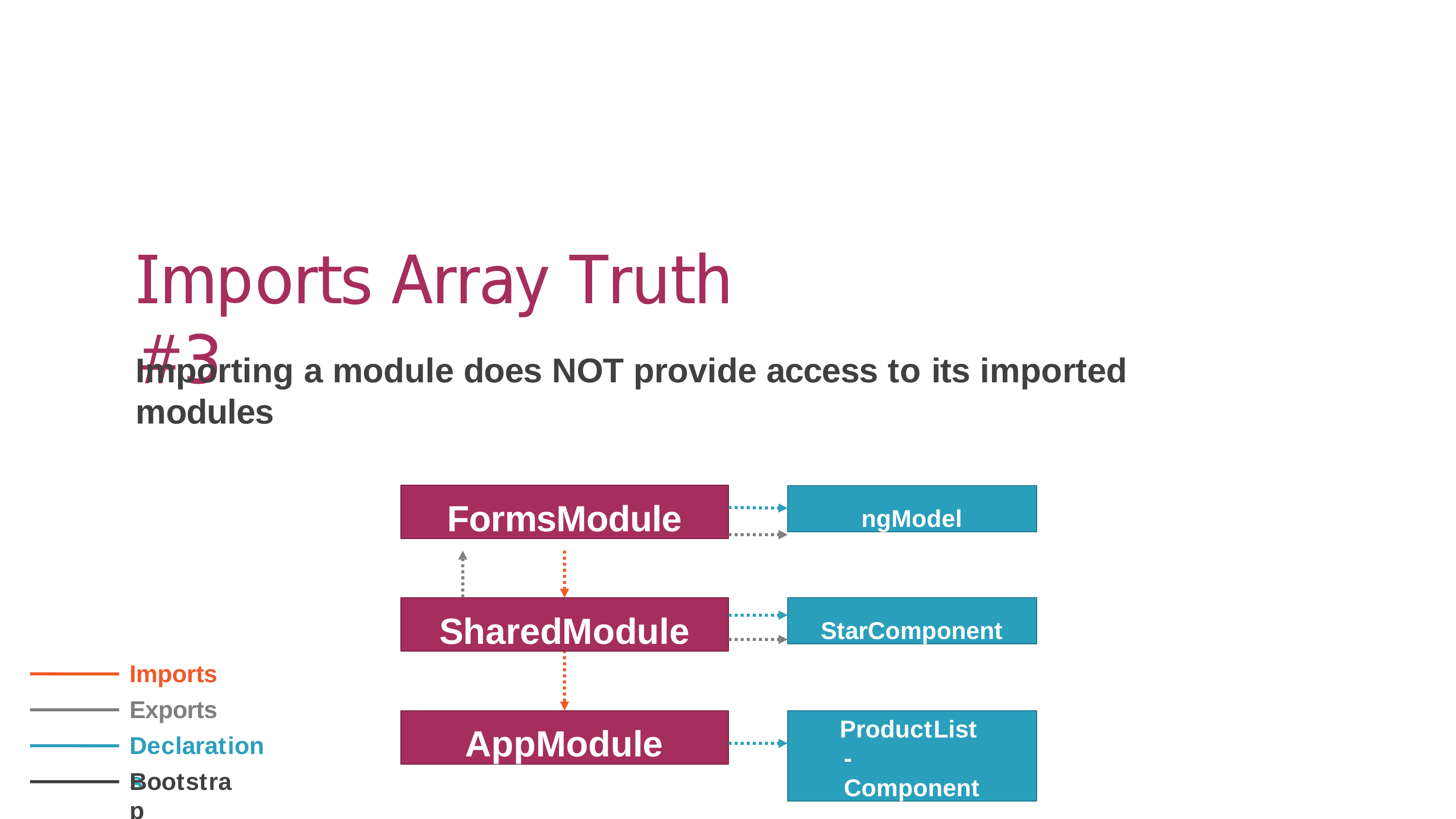

# Imports Array Truth #3
Importing a module does NOT provide access to its imported modules
FormsModule
ngModel

SharedModule
StarComponent

Imports  Exports  Declarations

AppModule
ProductList-  Component

28
Bootstrap